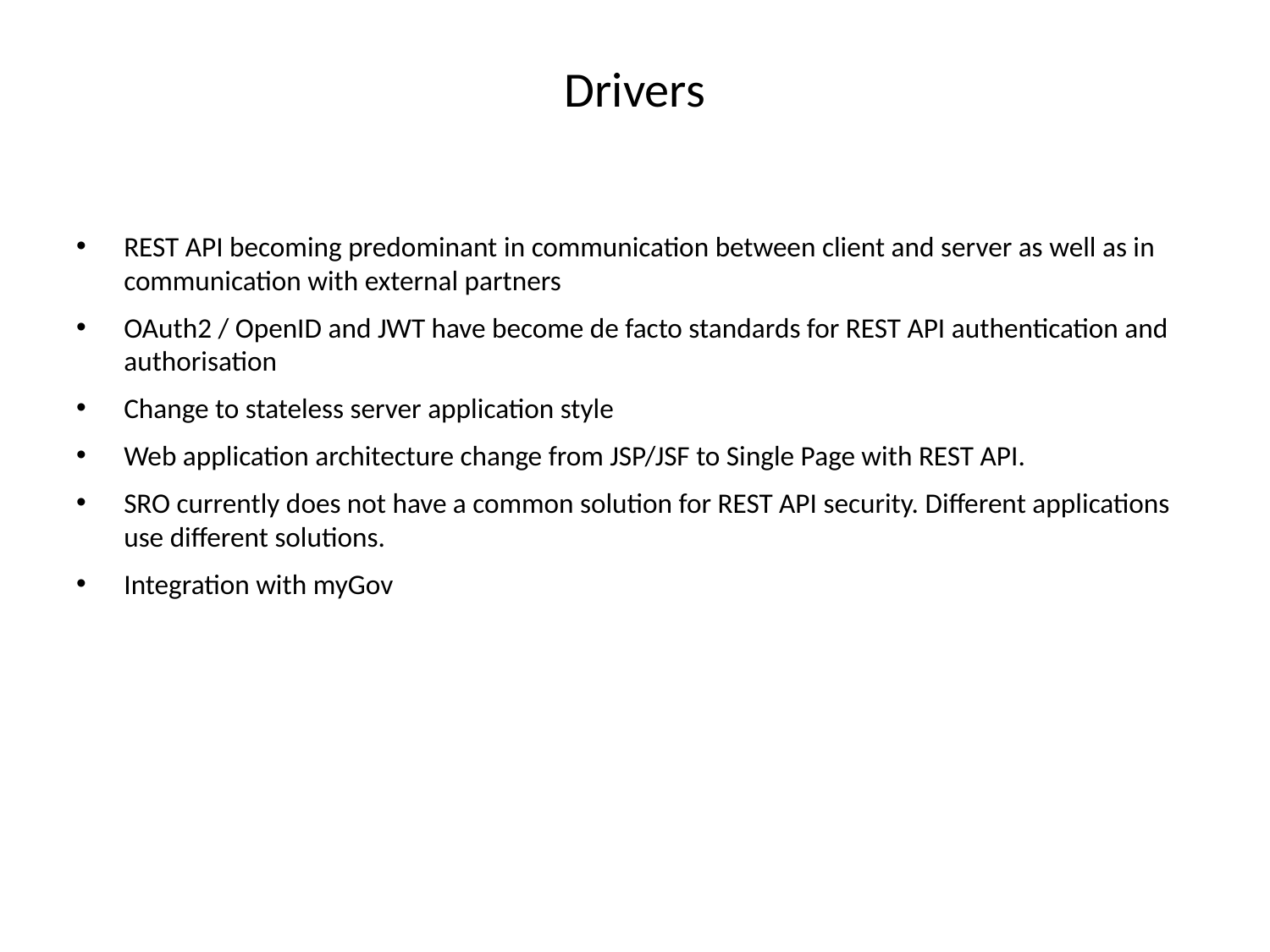

# Drivers
REST API becoming predominant in communication between client and server as well as in communication with external partners
OAuth2 / OpenID and JWT have become de facto standards for REST API authentication and authorisation
Change to stateless server application style
Web application architecture change from JSP/JSF to Single Page with REST API.
SRO currently does not have a common solution for REST API security. Different applications use different solutions.
Integration with myGov